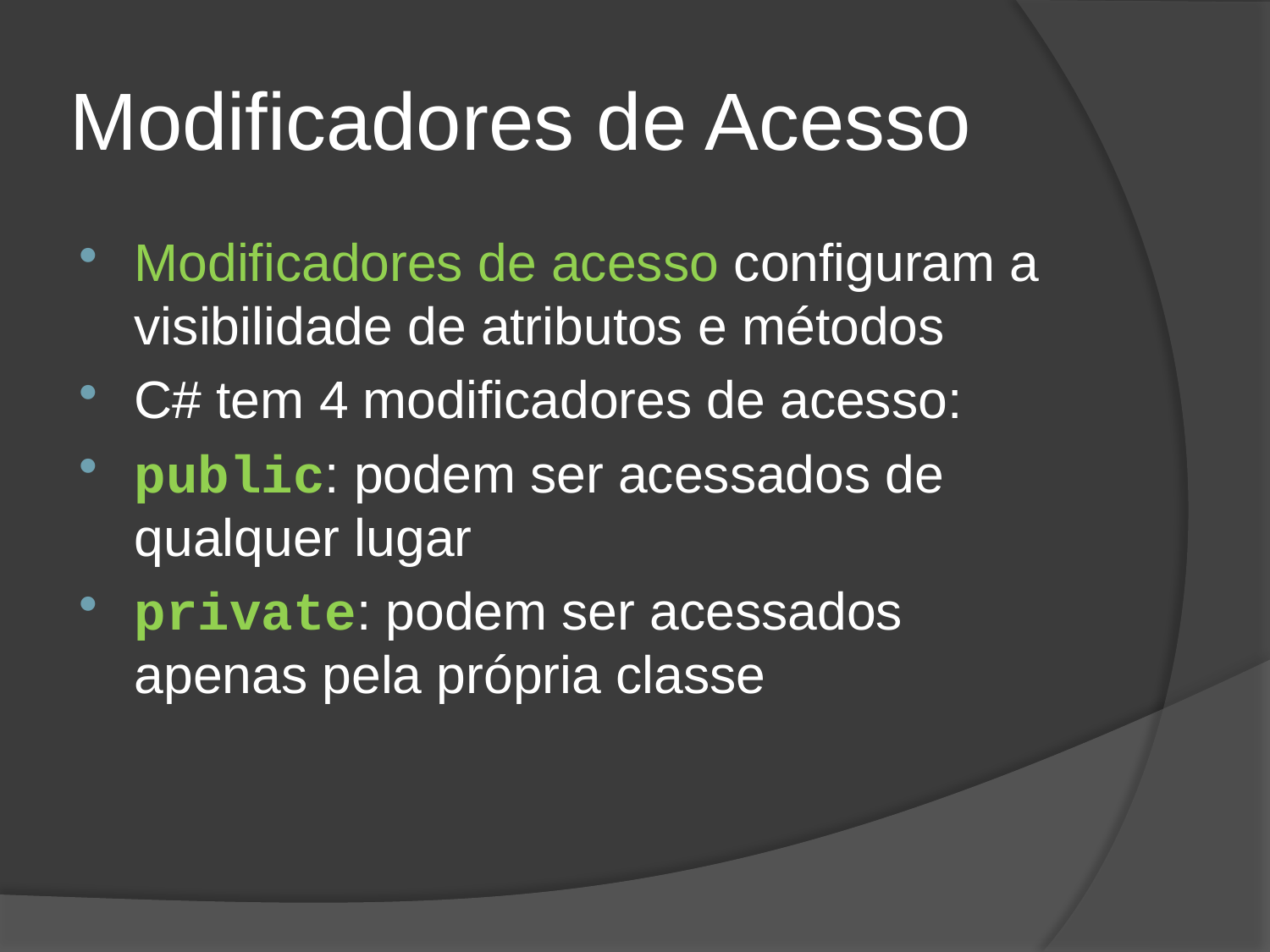

# Modificadores de Acesso
Modificadores de acesso configuram a visibilidade de atributos e métodos
C# tem 4 modificadores de acesso:
public: podem ser acessados de qualquer lugar
private: podem ser acessados apenas pela própria classe